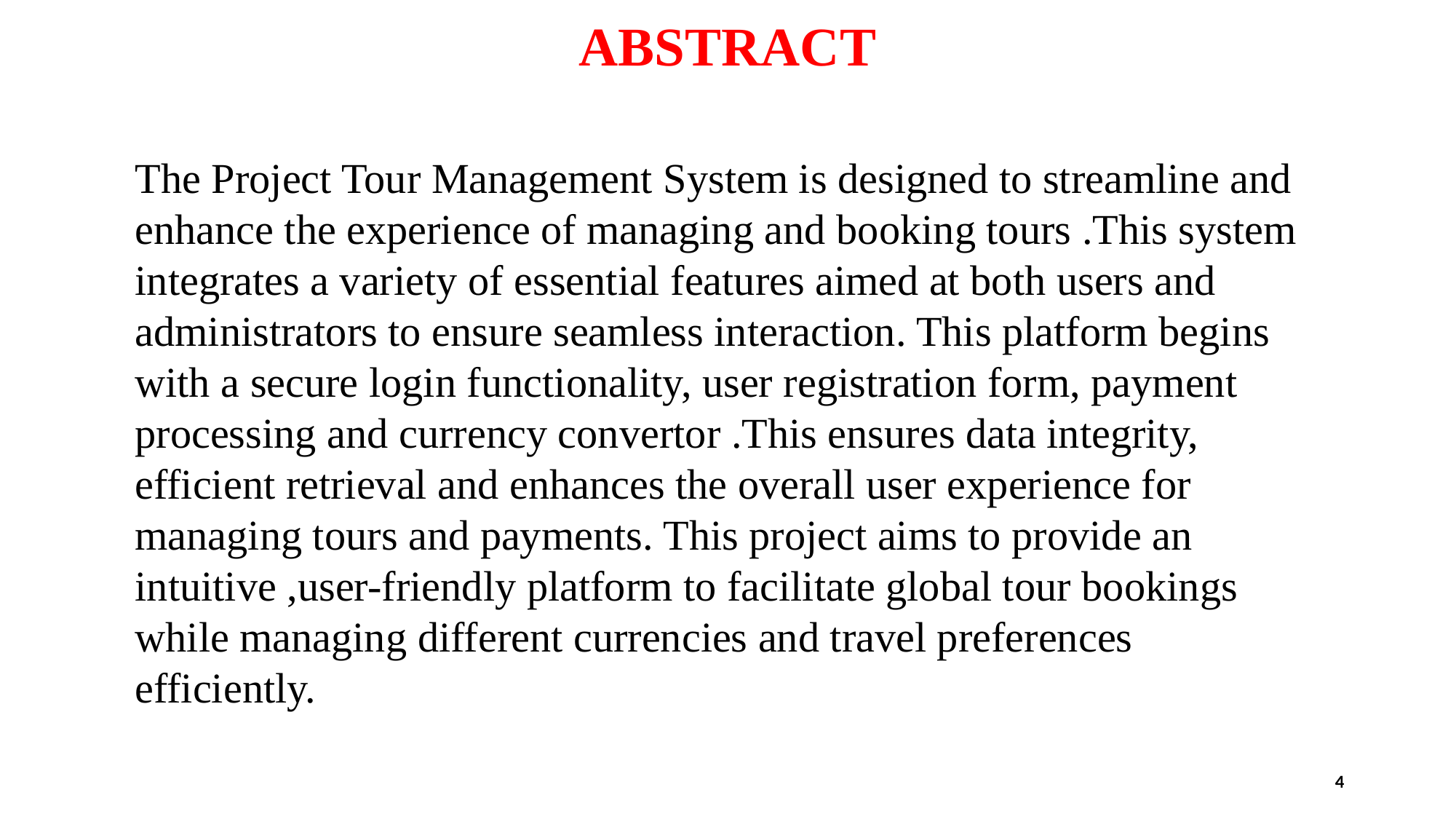

# ABSTRACT
The Project Tour Management System is designed to streamline and enhance the experience of managing and booking tours .This system integrates a variety of essential features aimed at both users and administrators to ensure seamless interaction. This platform begins with a secure login functionality, user registration form, payment processing and currency convertor .This ensures data integrity, efficient retrieval and enhances the overall user experience for managing tours and payments. This project aims to provide an intuitive ,user-friendly platform to facilitate global tour bookings while managing different currencies and travel preferences efficiently.
4